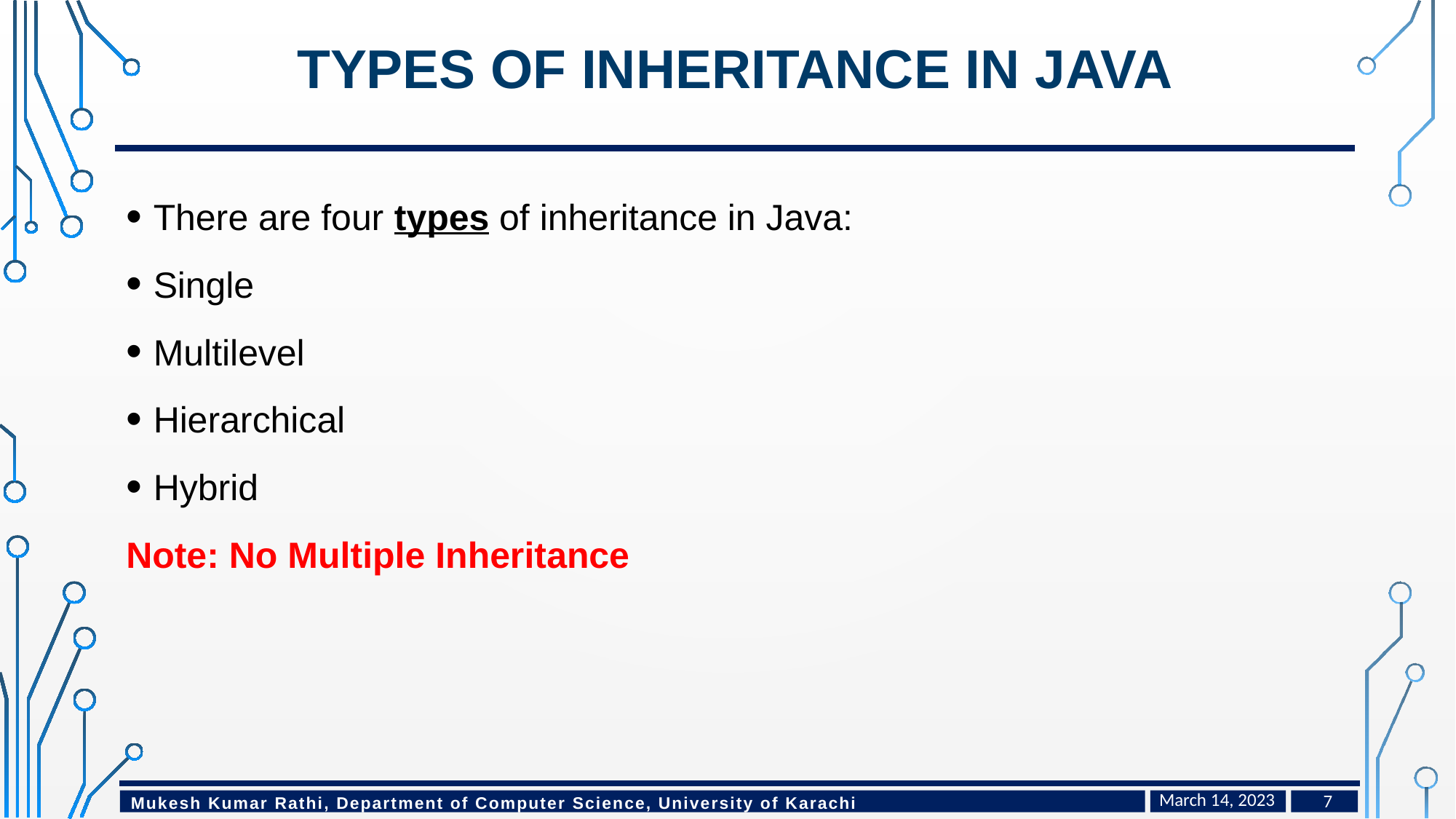

# Types of inheritance in Java
There are four types of inheritance in Java:
Single
Multilevel
Hierarchical
Hybrid
Note: No Multiple Inheritance
March 14, 2023
7